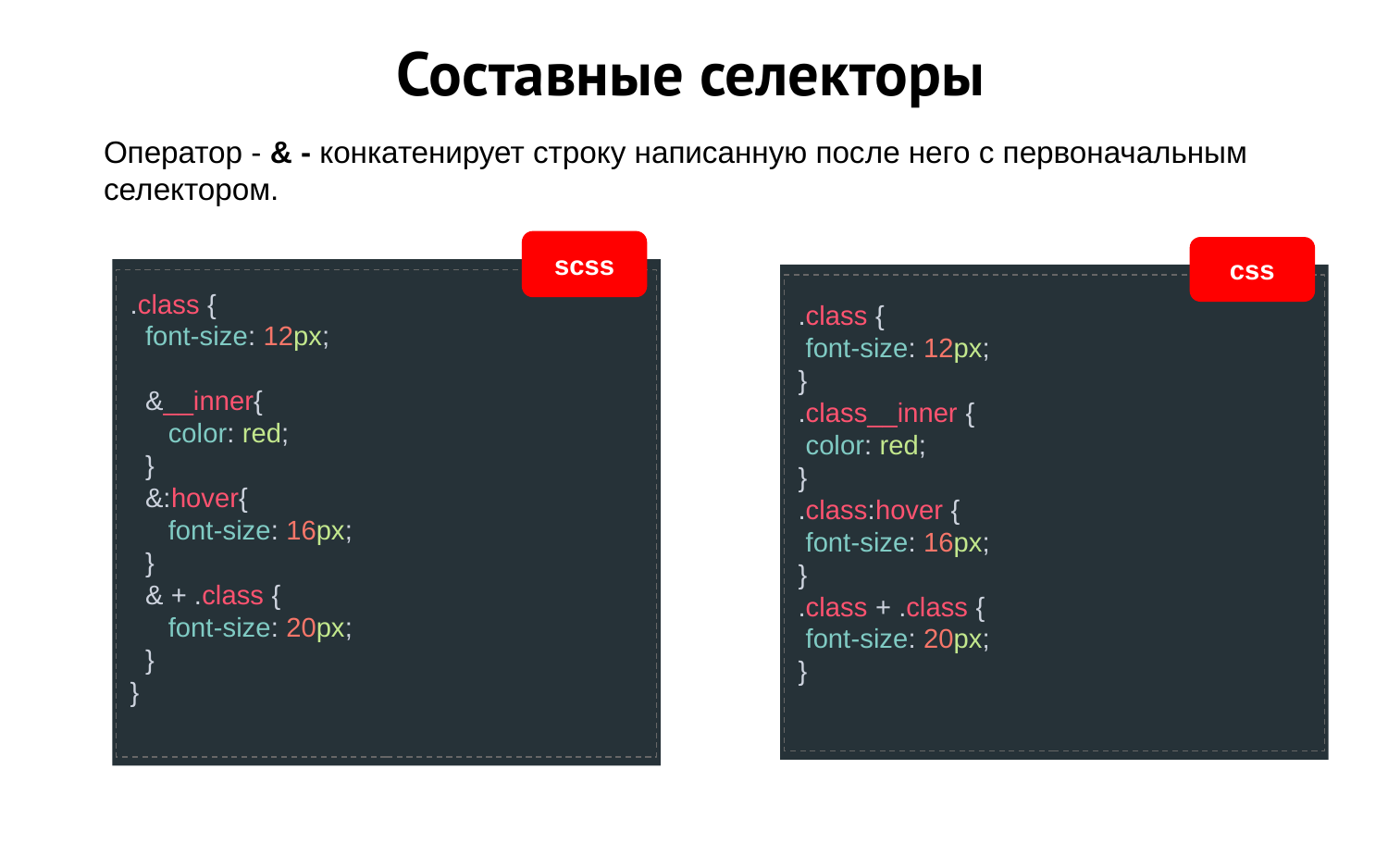

Составные селекторы
Оператор - & - конкатенирует строку написанную после него с первоначальным селектором.
scss

.class {
  font-size: 12px;

  &__inner{
     color: red;
  }
  &:hover{
     font-size: 16px;
  }
  & + .class {
     font-size: 20px;
  }
}

css

.class {
 font-size: 12px;
}
.class__inner {
 color: red;
}
.class:hover {
 font-size: 16px;
}
.class + .class {
 font-size: 20px;
}